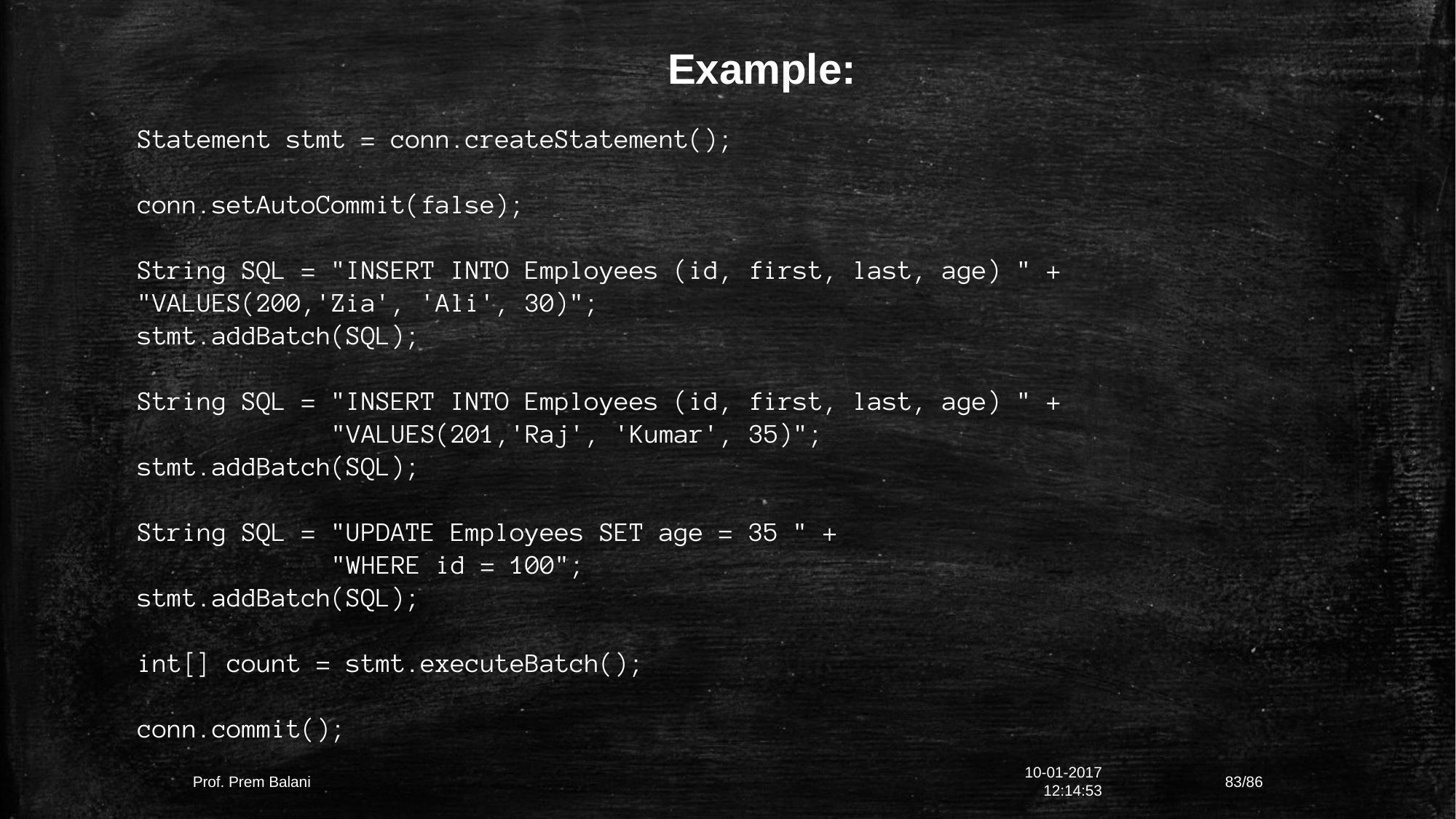

Example:
Statement stmt = conn.createStatement();

conn.setAutoCommit(false);

String SQL = "INSERT INTO Employees (id, first, last, age) " + "VALUES(200,'Zia', 'Ali', 30)";
stmt.addBatch(SQL);

String SQL = "INSERT INTO Employees (id, first, last, age) " +
             "VALUES(201,'Raj', 'Kumar', 35)";
stmt.addBatch(SQL);

String SQL = "UPDATE Employees SET age = 35 " +
             "WHERE id = 100";
stmt.addBatch(SQL);

int[] count = stmt.executeBatch();

conn.commit();
Prof. Prem Balani
10-01-2017 12:14:53
83/86